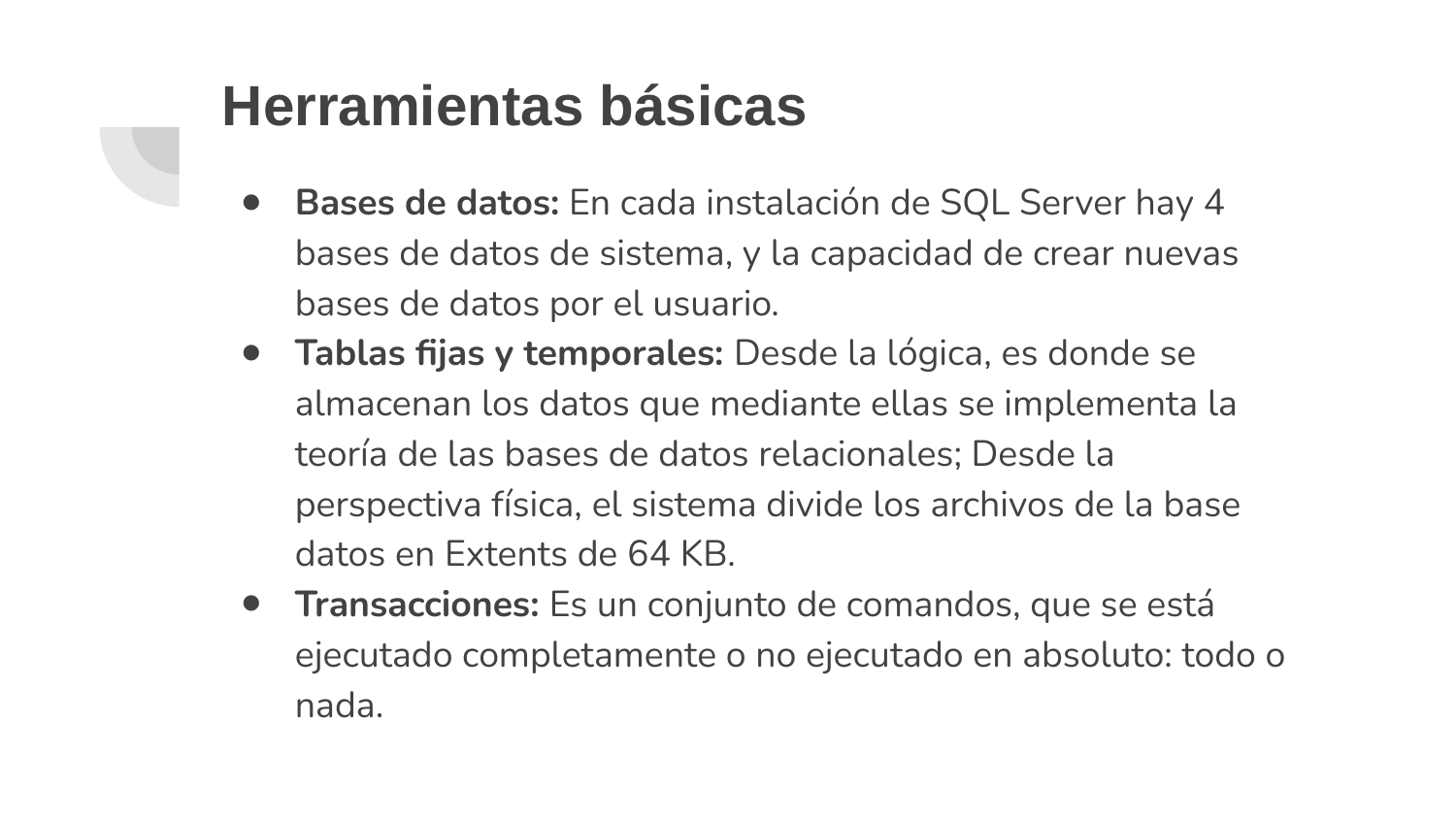

# Herramientas básicas
Bases de datos: En cada instalación de SQL Server hay 4 bases de datos de sistema, y la capacidad de crear nuevas bases de datos por el usuario.
Tablas fijas y temporales: Desde la lógica, es donde se almacenan los datos que mediante ellas se implementa la teoría de las bases de datos relacionales; Desde la perspectiva física, el sistema divide los archivos de la base datos en Extents de 64 KB.
Transacciones: Es un conjunto de comandos, que se está ejecutado completamente o no ejecutado en absoluto: todo o nada.